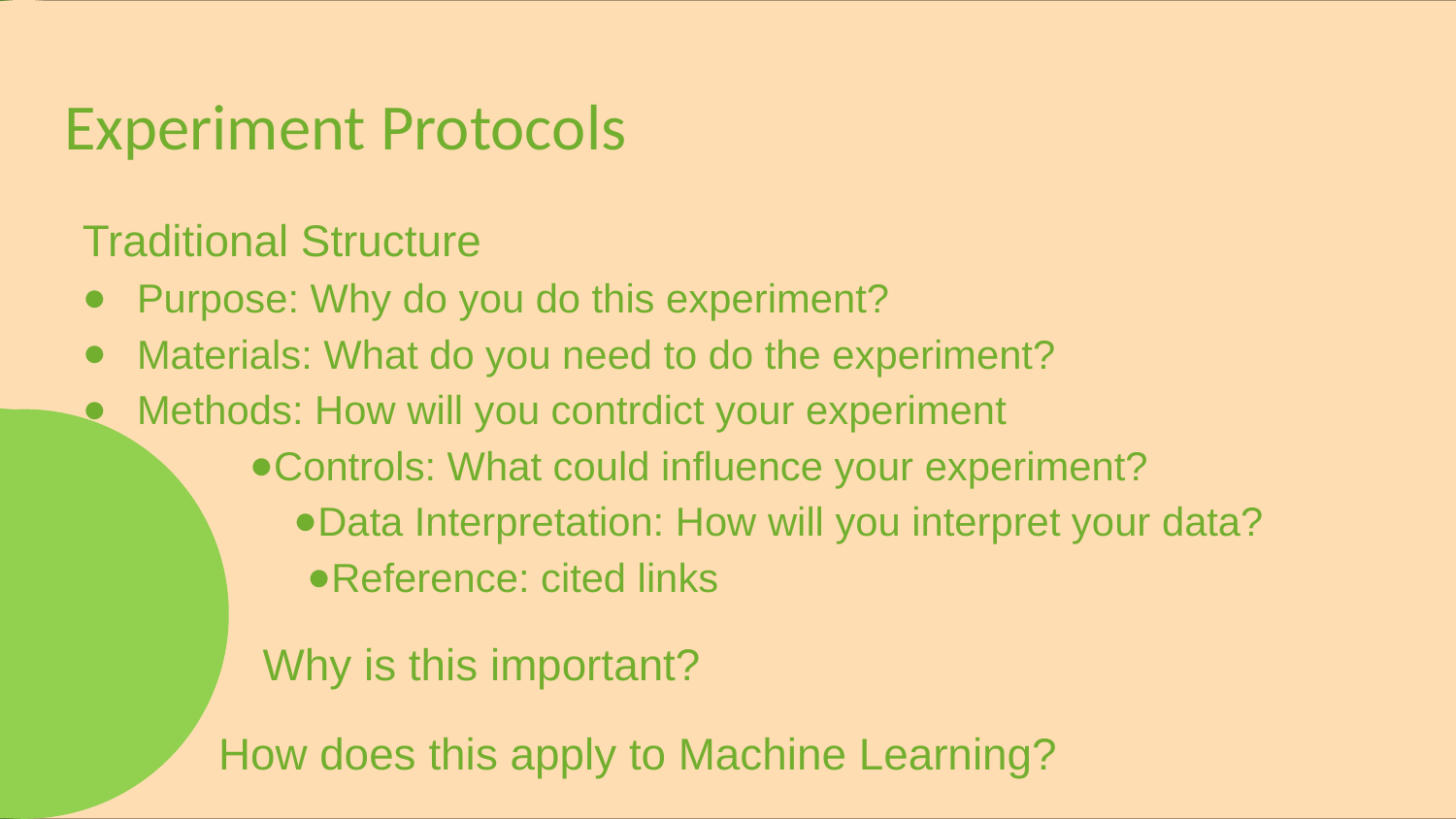

# Experiment Protocols
Traditional Structure
Purpose: Why do you do this experiment?
Materials: What do you need to do the experiment?
Methods: How will you contrdict your experiment
Controls: What could influence your experiment?
Data Interpretation: How will you interpret your data?
Reference: cited links

	   Why is this important?

           How does this apply to Machine Learning?